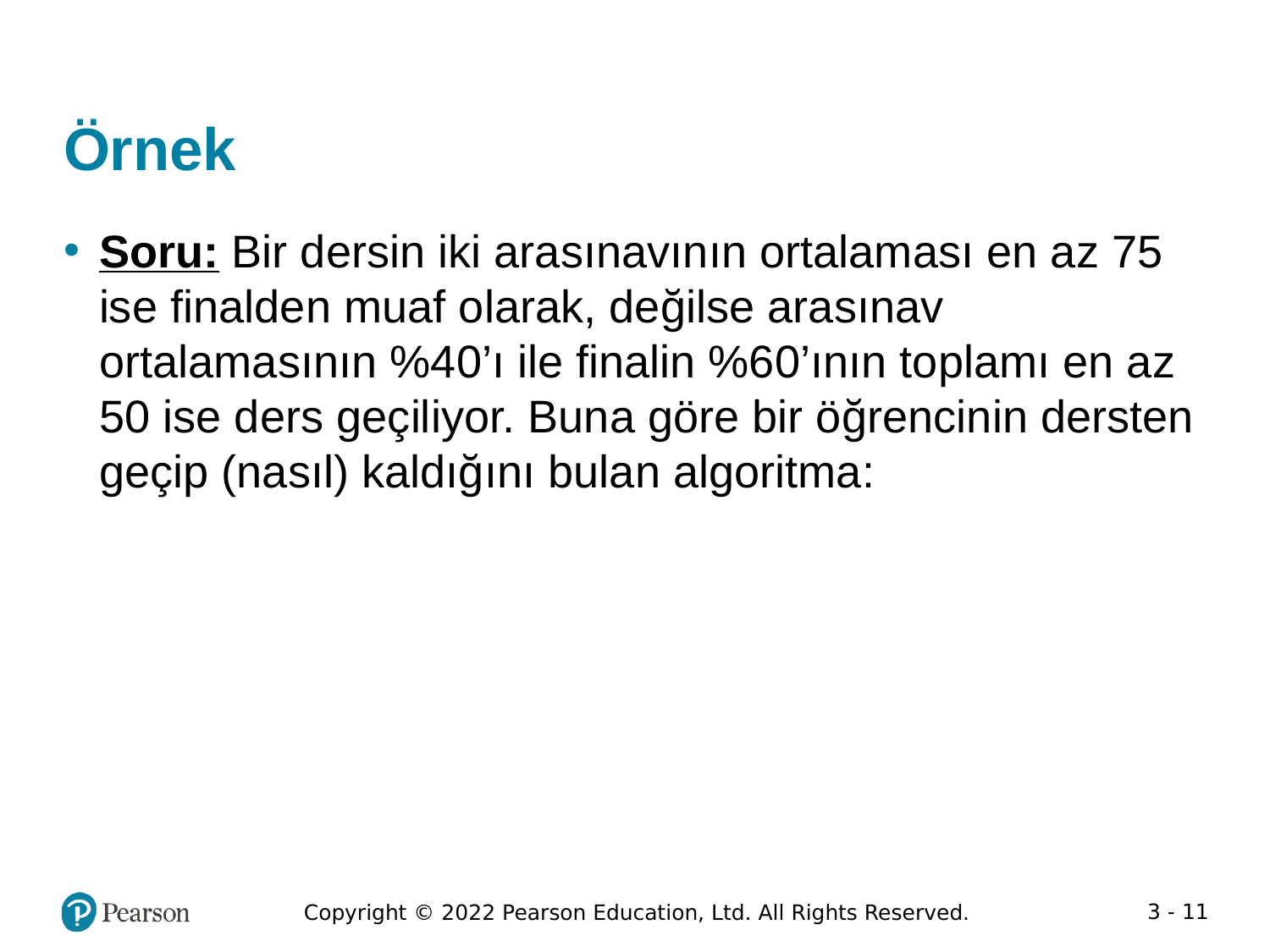

# Örnek
Soru: Bir dersin iki arasınavının ortalaması en az 75 ise finalden muaf olarak, değilse arasınav ortalamasının %40’ı ile finalin %60’ının toplamı en az 50 ise ders geçiliyor. Buna göre bir öğrencinin dersten geçip (nasıl) kaldığını bulan algoritma: